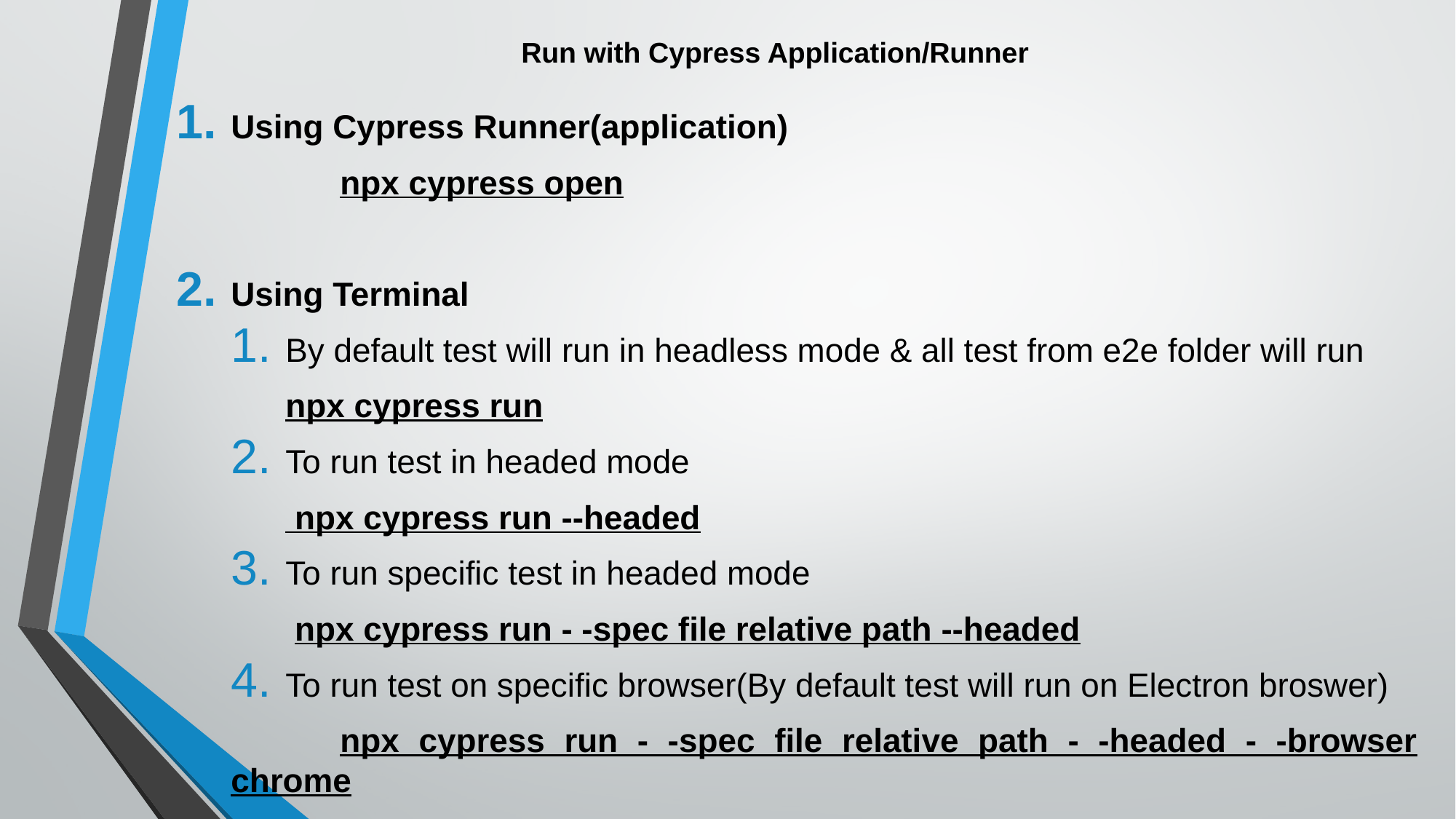

# Run with Cypress Application/Runner
Using Cypress Runner(application)
	npx cypress open

Using Terminal
By default test will run in headless mode & all test from e2e folder will run
npx cypress run
To run test in headed mode
 npx cypress run --headed
To run specific test in headed mode
 npx cypress run - -spec file relative path --headed
To run test on specific browser(By default test will run on Electron broswer)
	npx cypress run - -spec file relative path - -headed - -browser chrome